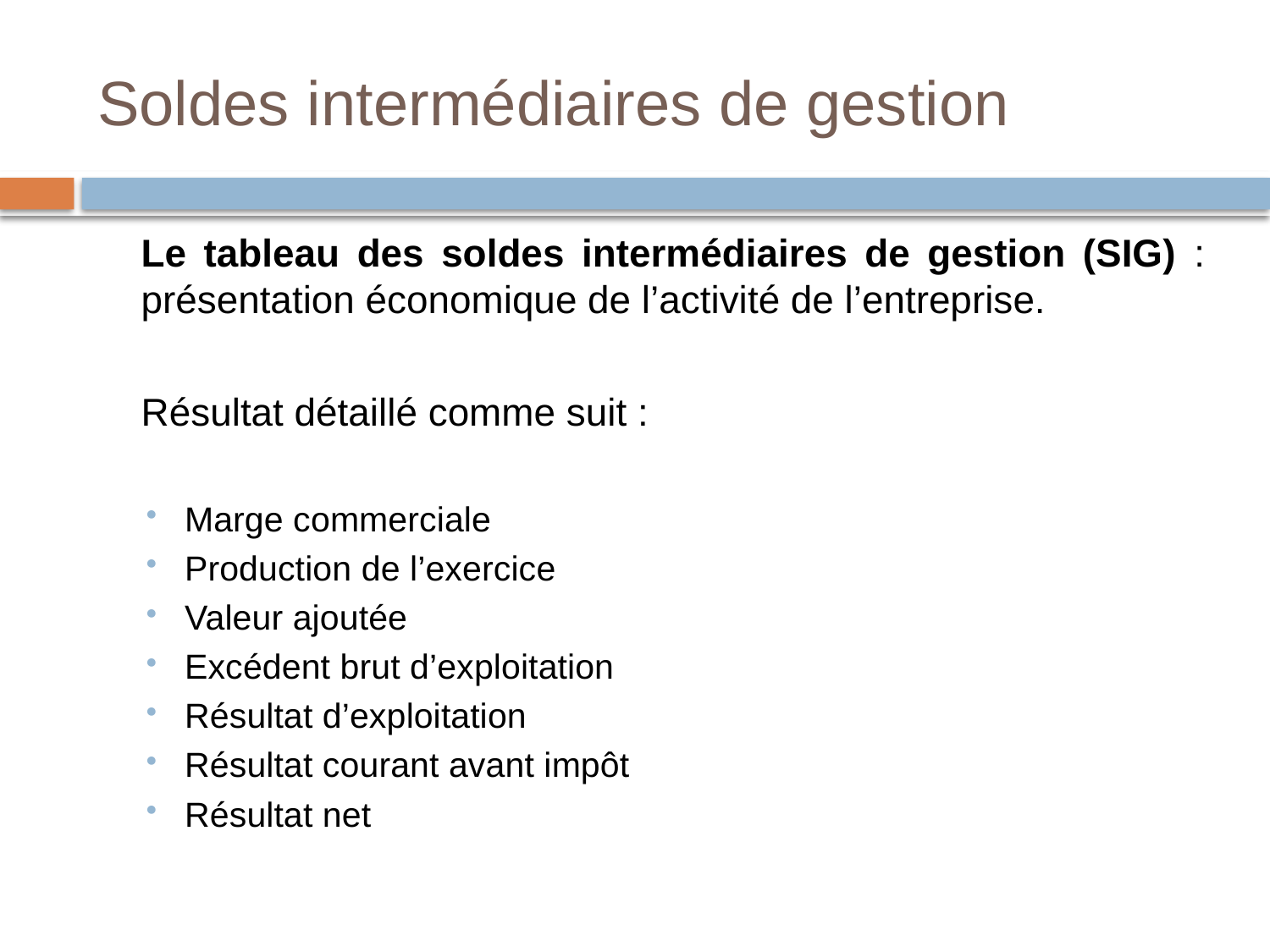

# Soldes intermédiaires de gestion
	Le tableau des soldes intermédiaires de gestion (SIG) : présentation économique de l’activité de l’entreprise.

	Résultat détaillé comme suit :

Marge commerciale
Production de l’exercice
Valeur ajoutée
Excédent brut d’exploitation
Résultat d’exploitation
Résultat courant avant impôt
Résultat net